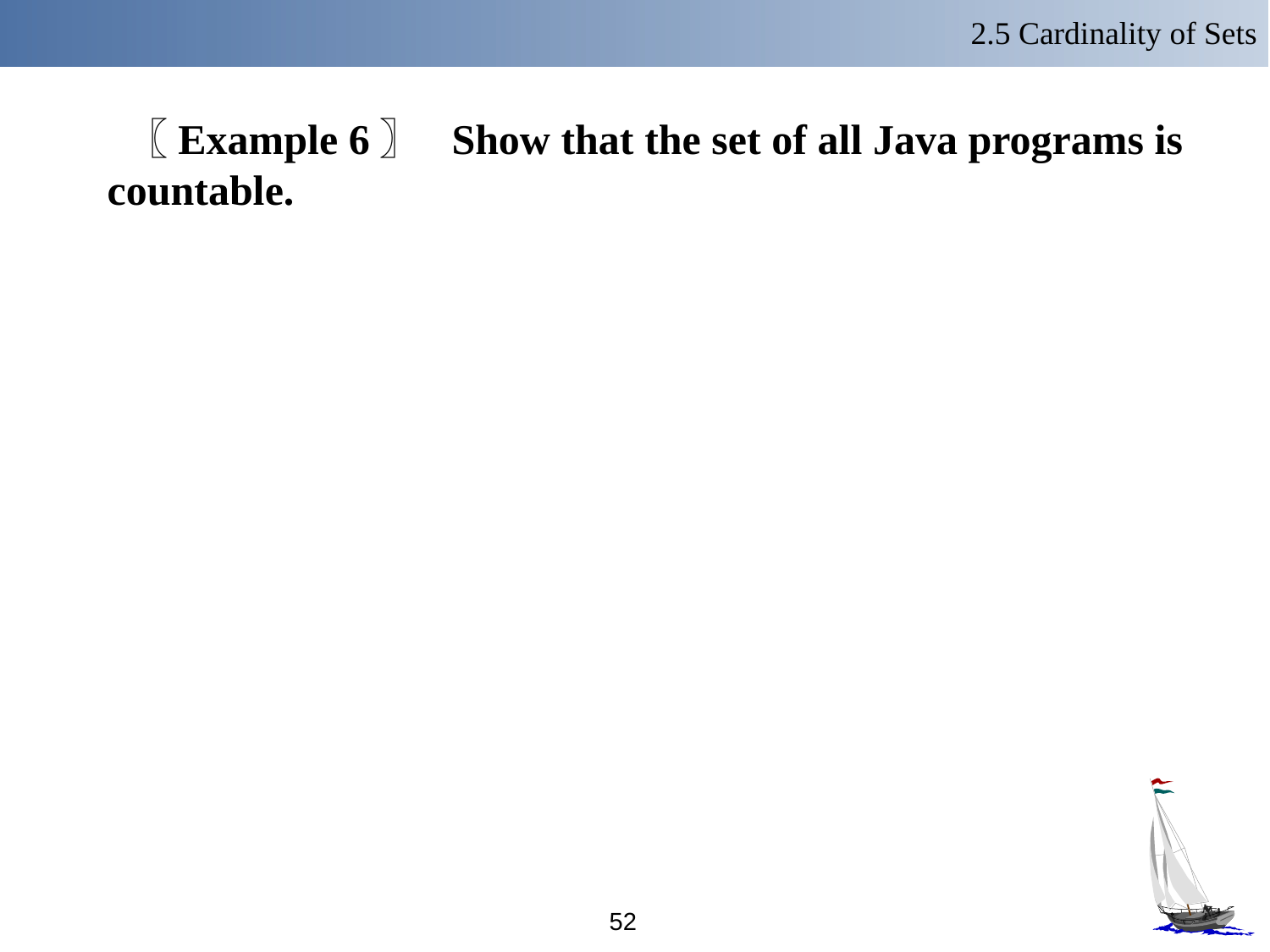

2.5 Cardinality of Sets
 〖Example 6〗  Show that the set of all Java programs is countable.
52